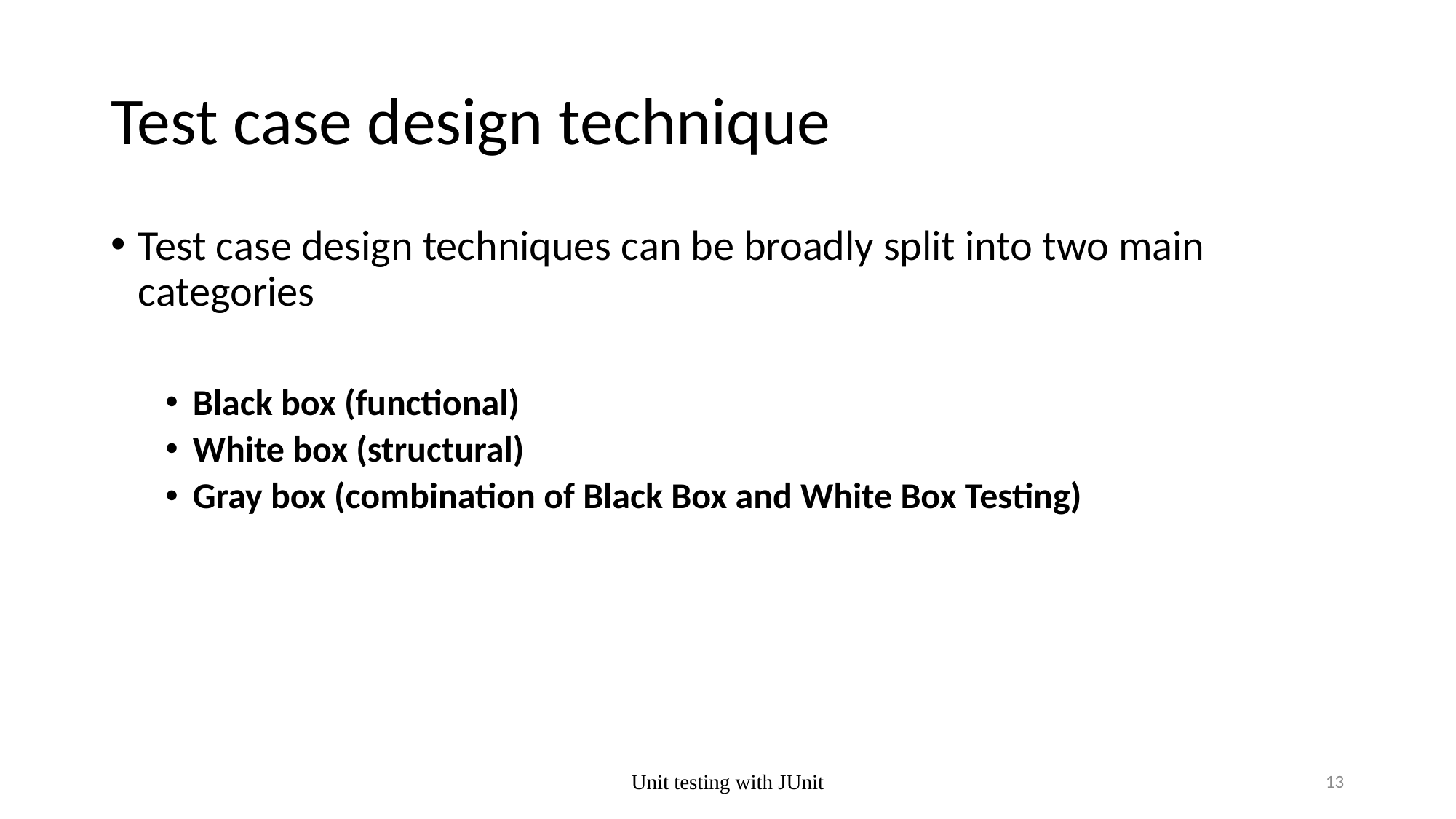

# Test case design technique
Test case design techniques can be broadly split into two main categories

Black box (functional)
White box (structural)
Gray box (combination of Black Box and White Box Testing)
Unit testing with JUnit
13